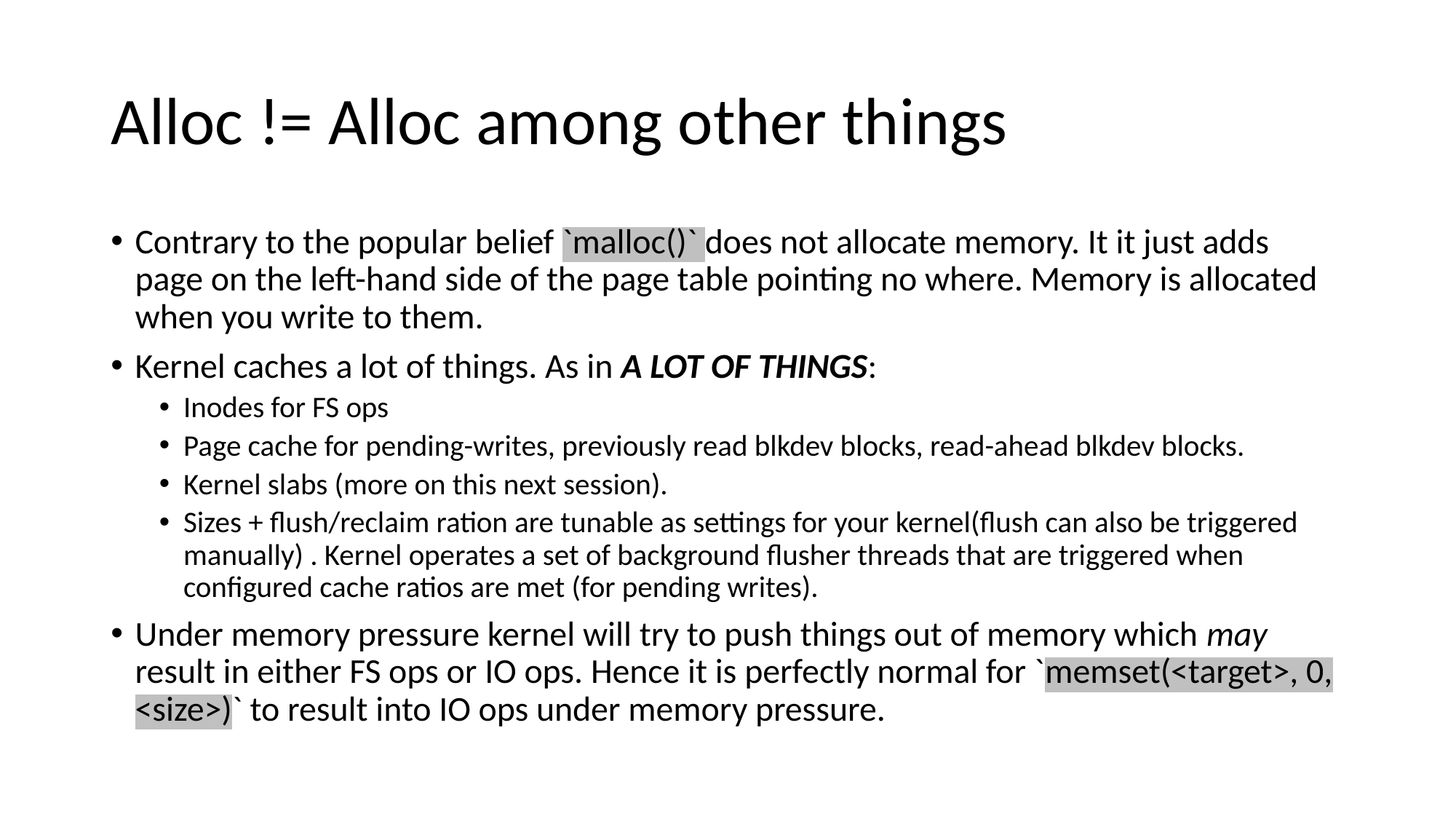

# Alloc != Alloc among other things
Contrary to the popular belief `malloc()` does not allocate memory. It it just adds page on the left-hand side of the page table pointing no where. Memory is allocated when you write to them.
Kernel caches a lot of things. As in A LOT OF THINGS:
Inodes for FS ops
Page cache for pending-writes, previously read blkdev blocks, read-ahead blkdev blocks.
Kernel slabs (more on this next session).
Sizes + flush/reclaim ration are tunable as settings for your kernel(flush can also be triggered manually) . Kernel operates a set of background flusher threads that are triggered when configured cache ratios are met (for pending writes).
Under memory pressure kernel will try to push things out of memory which may result in either FS ops or IO ops. Hence it is perfectly normal for `memset(<target>, 0, <size>)` to result into IO ops under memory pressure.